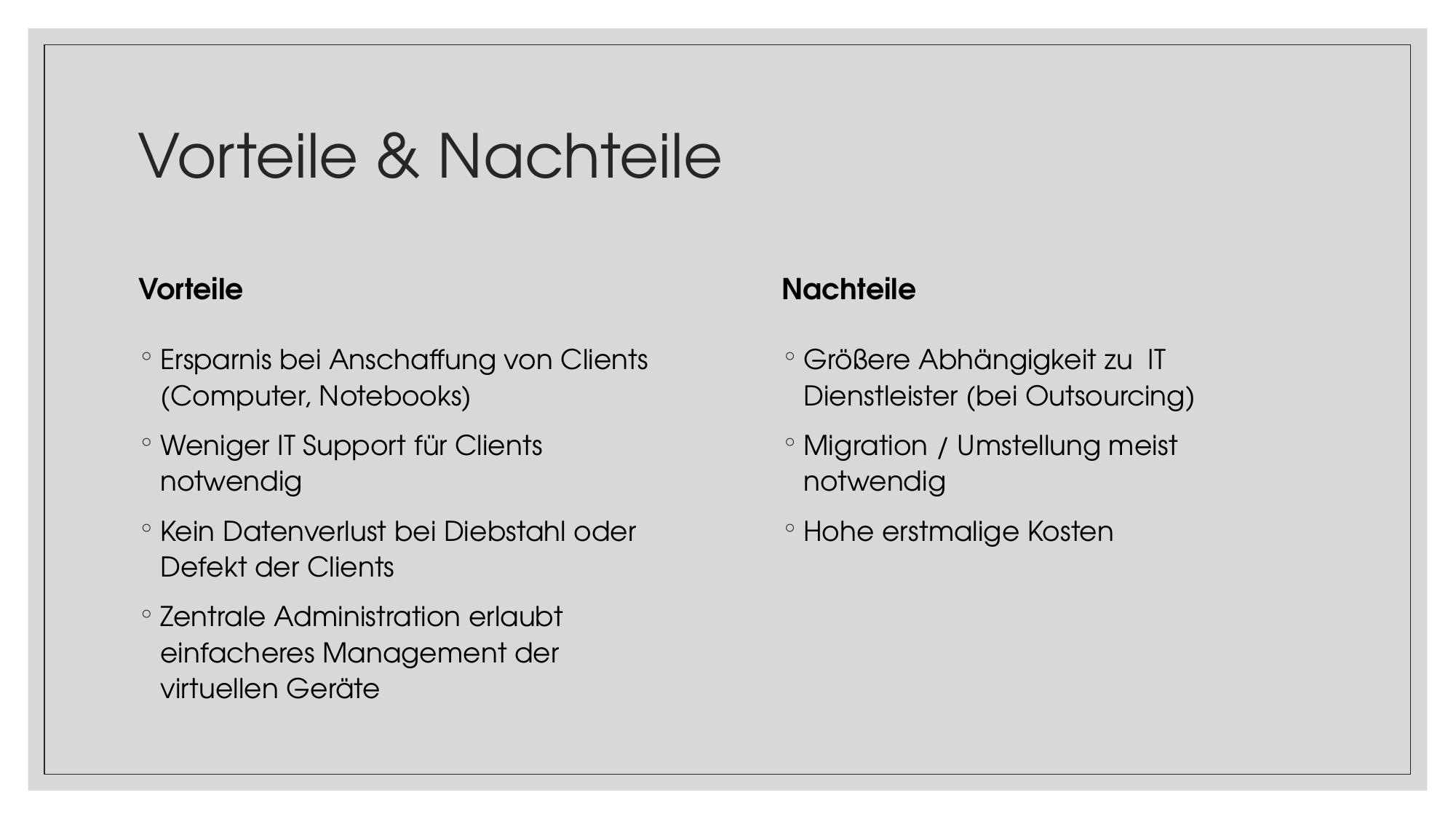

# Vorteile & Nachteile
Vorteile
Nachteile
Größere Abhängigkeit zu  IT Dienstleister (bei Outsourcing)
Migration / Umstellung meist notwendig
Hohe erstmalige Kosten

Ersparnis bei Anschaffung von Clients (Computer, Notebooks)
Weniger IT Support für Clients notwendig
Kein Datenverlust bei Diebstahl oder Defekt der Clients
Zentrale Administration erlaubt einfacheres Management der virtuellen Geräte